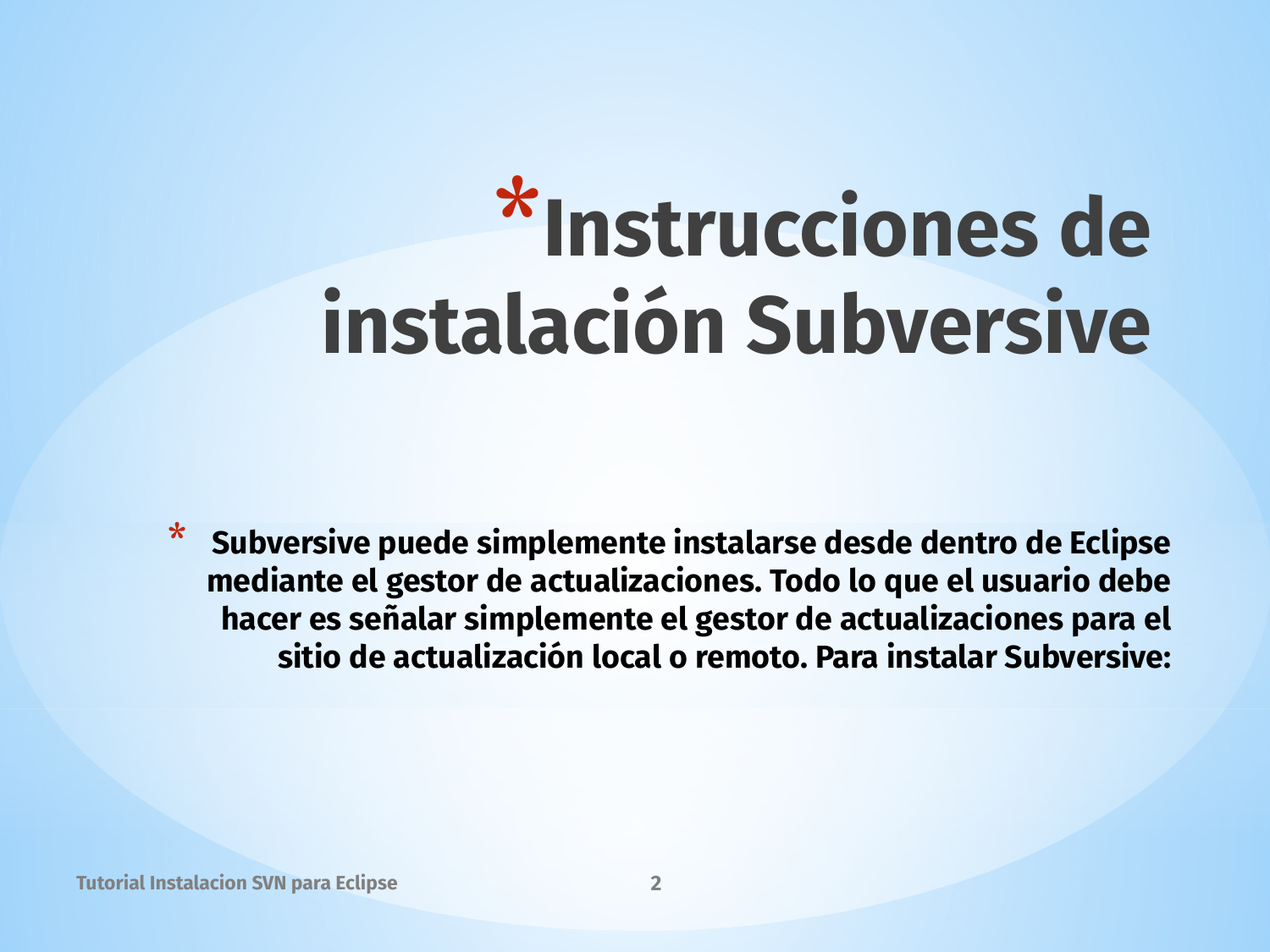

Instrucciones de instalación Subversive
# Subversive puede simplemente instalarse desde dentro de Eclipse mediante el gestor de actualizaciones. Todo lo que el usuario debe hacer es señalar simplemente el gestor de actualizaciones para el sitio de actualización local o remoto. Para instalar Subversive:

Tutorial Instalacion SVN para Eclipse
2